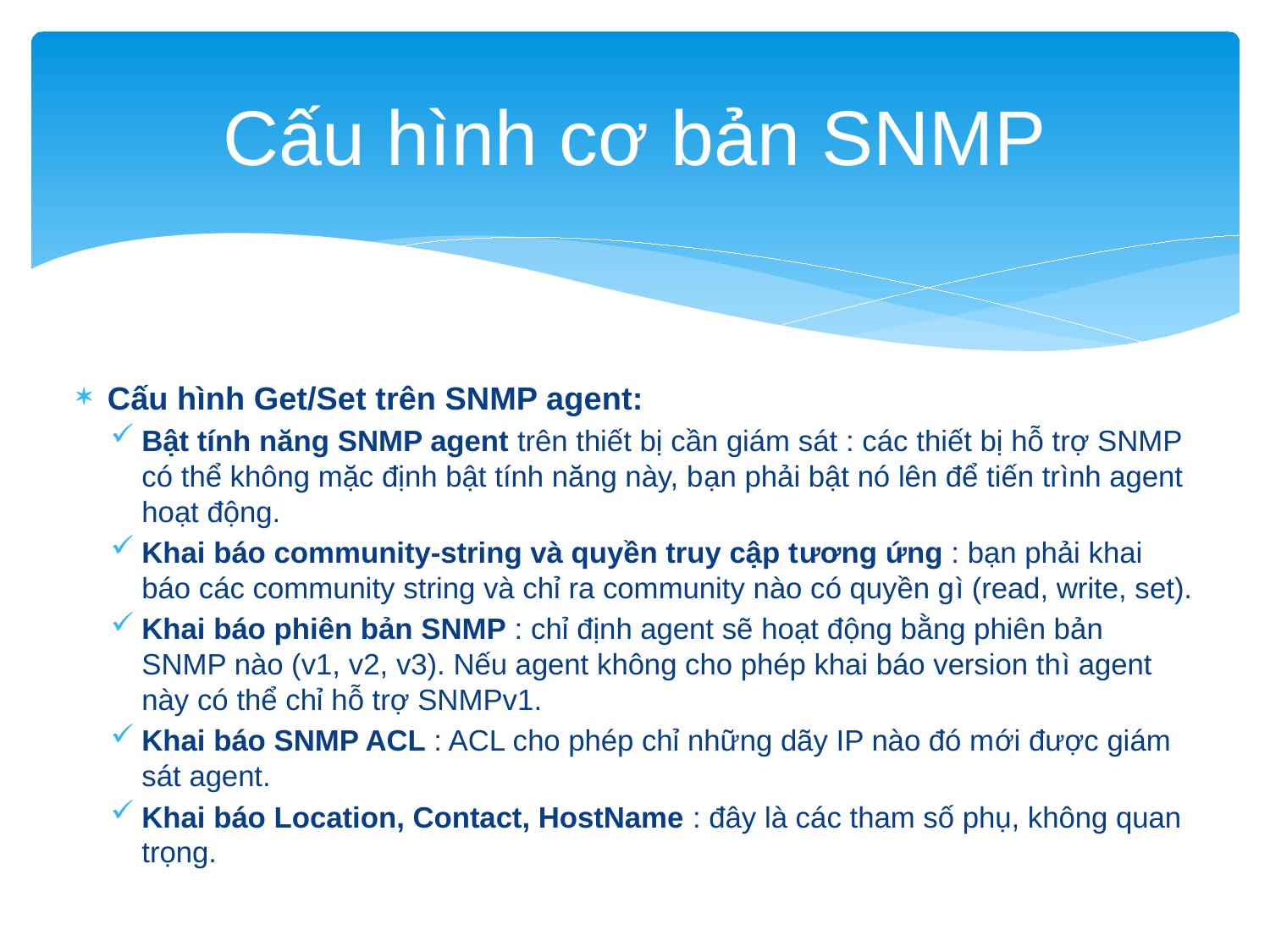

# Cấu hình cơ bản SNMP
Cấu hình Get/Set trên SNMP agent:
Bật tính năng SNMP agent trên thiết bị cần giám sát : các thiết bị hỗ trợ SNMP có thể không mặc định bật tính năng này, bạn phải bật nó lên để tiến trình agent hoạt động.
Khai báo community-string và quyền truy cập tương ứng : bạn phải khai báo các community string và chỉ ra community nào có quyền gì (read, write, set).
Khai báo phiên bản SNMP : chỉ định agent sẽ hoạt động bằng phiên bản SNMP nào (v1, v2, v3). Nếu agent không cho phép khai báo version thì agent này có thể chỉ hỗ trợ SNMPv1.
Khai báo SNMP ACL : ACL cho phép chỉ những dãy IP nào đó mới được giám sát agent.
Khai báo Location, Contact, HostName : đây là các tham số phụ, không quan trọng.